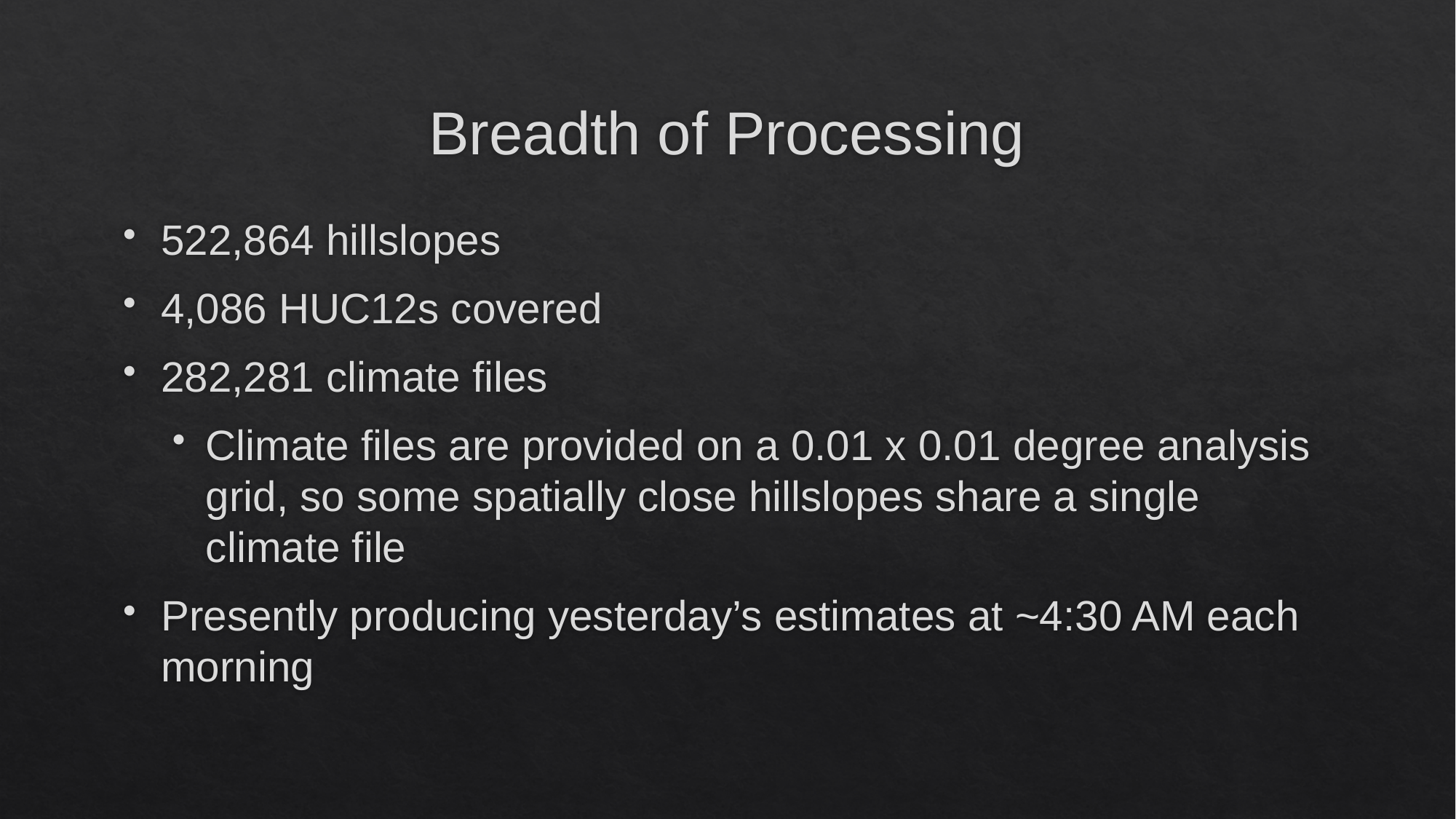

# Breadth of Processing
522,864 hillslopes
4,086 HUC12s covered
282,281 climate files
Climate files are provided on a 0.01 x 0.01 degree analysis grid, so some spatially close hillslopes share a single climate file
Presently producing yesterday’s estimates at ~4:30 AM each morning